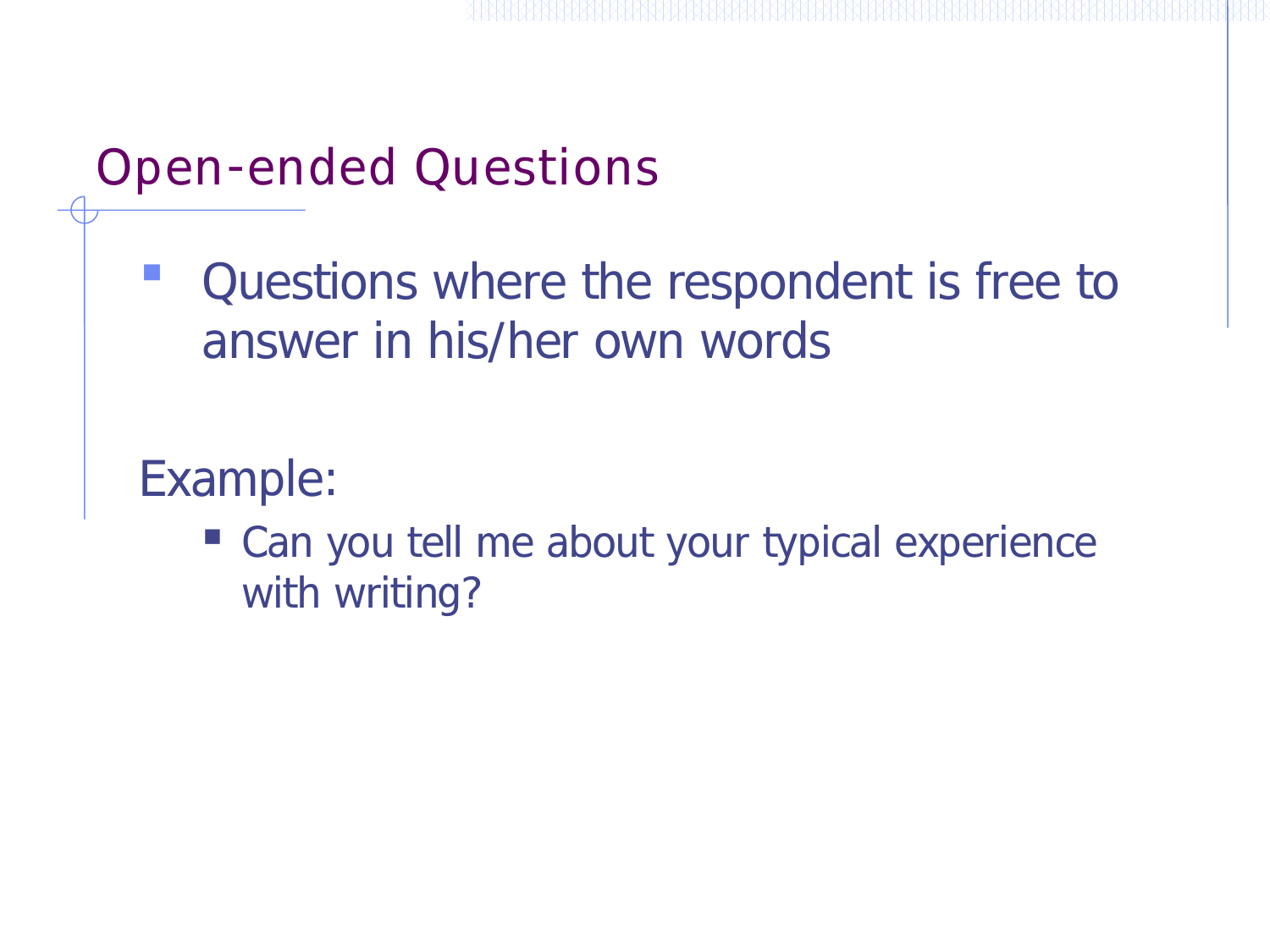

# Open-ended Questions
Questions where the respondent is free to answer in his/her own words

Example:
Can you tell me about your typical experience with writing?